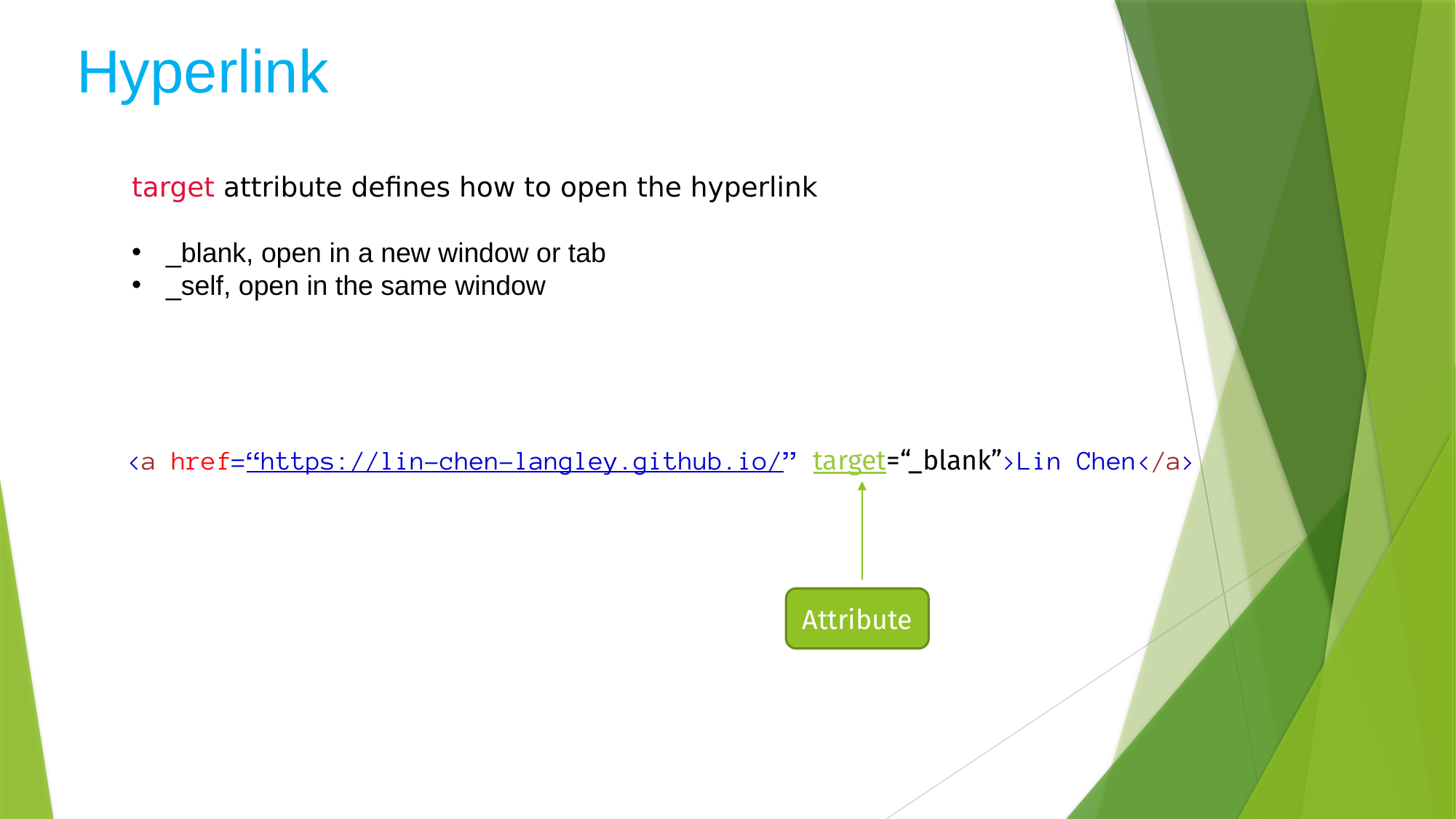

Hyperlink
target attribute defines how to open the hyperlink

_blank, open in a new window or tab
_self, open in the same window
<a href=“https://lin-chen-langley.github.io/” target=“_blank”>Lin Chen</a>
Attribute